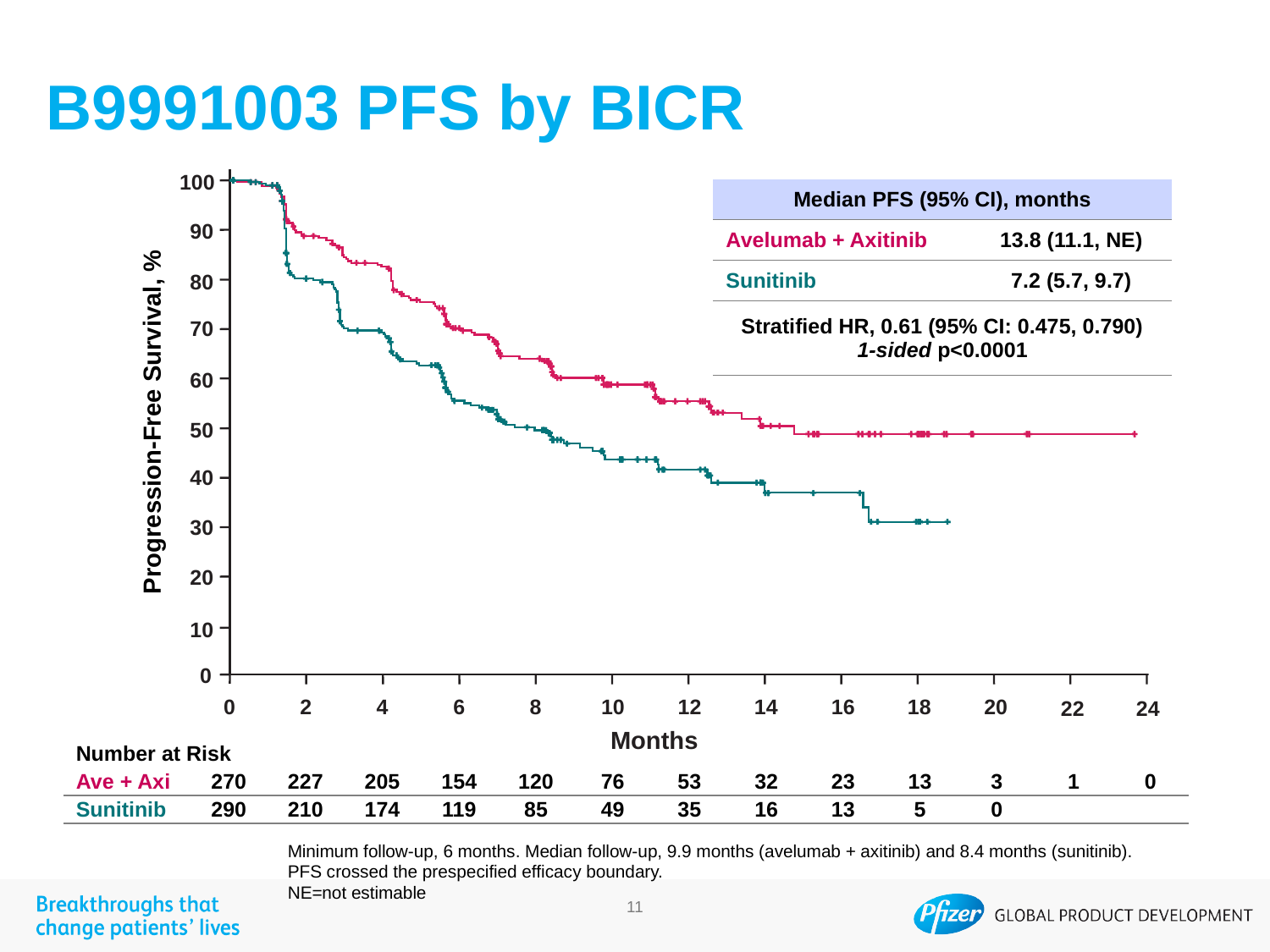

# B9991003 PFS by BICR
100

90

80

70

60

50

40

30

20

10

0

0
2
4
6
8
10
12
14
16
18
20
24
22

Progression-Free Survival, %

Months
| Median PFS (95% CI), months |  |
| --- | --- |
| Avelumab + Axitinib | 13.8 (11.1, NE) |
| Sunitinib | 7.2 (5.7, 9.7) |
| Stratified HR, 0.61 (95% CI: 0.475, 0.790) 1-sided p<0.0001 |  |
| Number at Risk |  |  |  |  |  |  |  |  |  |  |  |  |  |
| --- | --- | --- | --- | --- | --- | --- | --- | --- | --- | --- | --- | --- | --- |
| Ave + Axi | 270 | 227 | 205 | 154 | 120 | 76 | 53 | 32 | 23 | 13 | 3 | 1 | 0 |
| Sunitinib | 290 | 210 | 174 | 119 | 85 | 49 | 35 | 16 | 13 | 5 | 0 |  |  |
Minimum follow-up, 6 months. Median follow-up, 9.9 months (avelumab + axitinib) and 8.4 months (sunitinib).
PFS crossed the prespecified efficacy boundary.
NE=not estimable
11